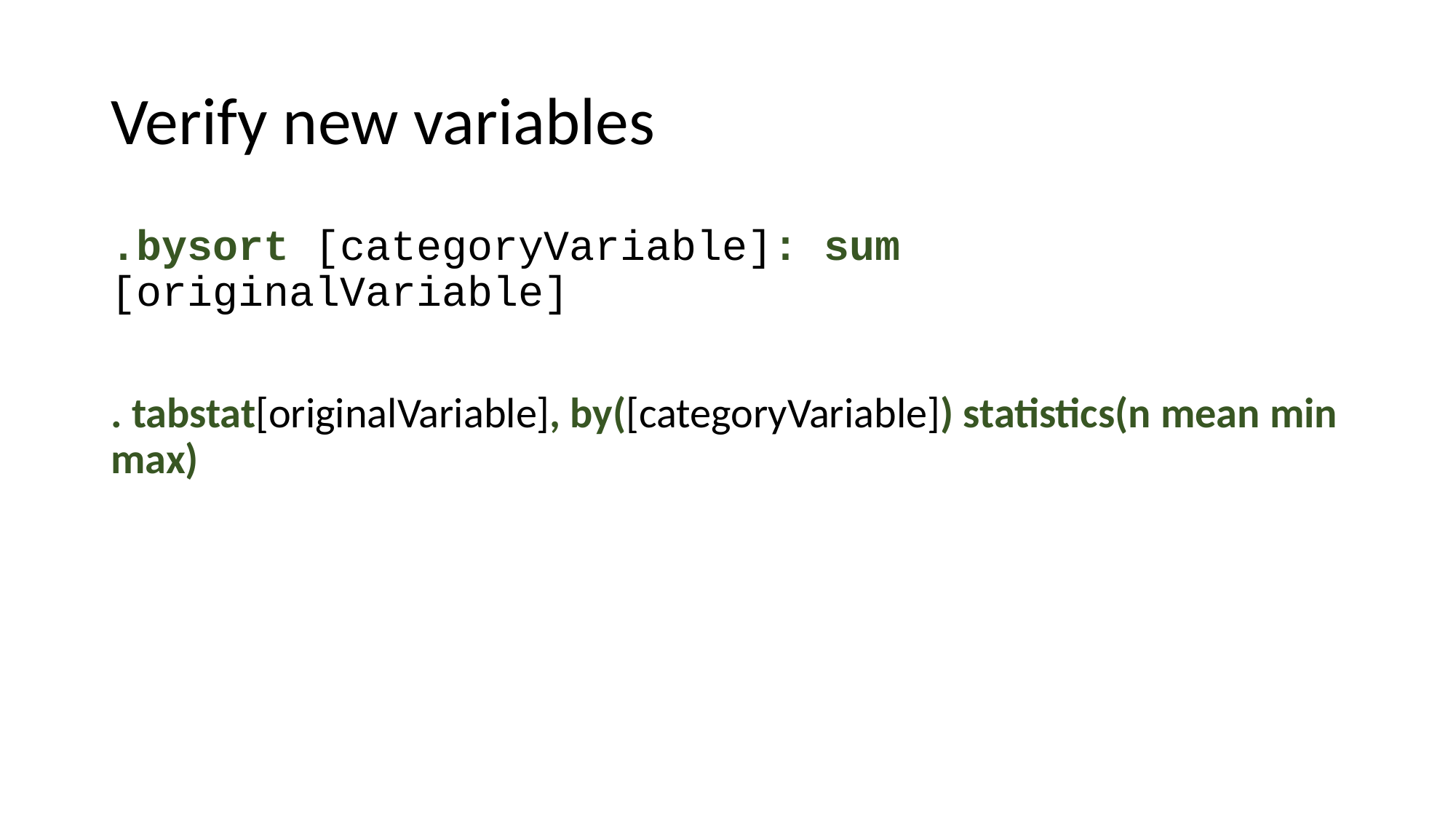

# Verify new variables
.bysort [categoryVariable]: sum [originalVariable]

. tabstat[originalVariable], by([categoryVariable]) statistics(n mean min max)